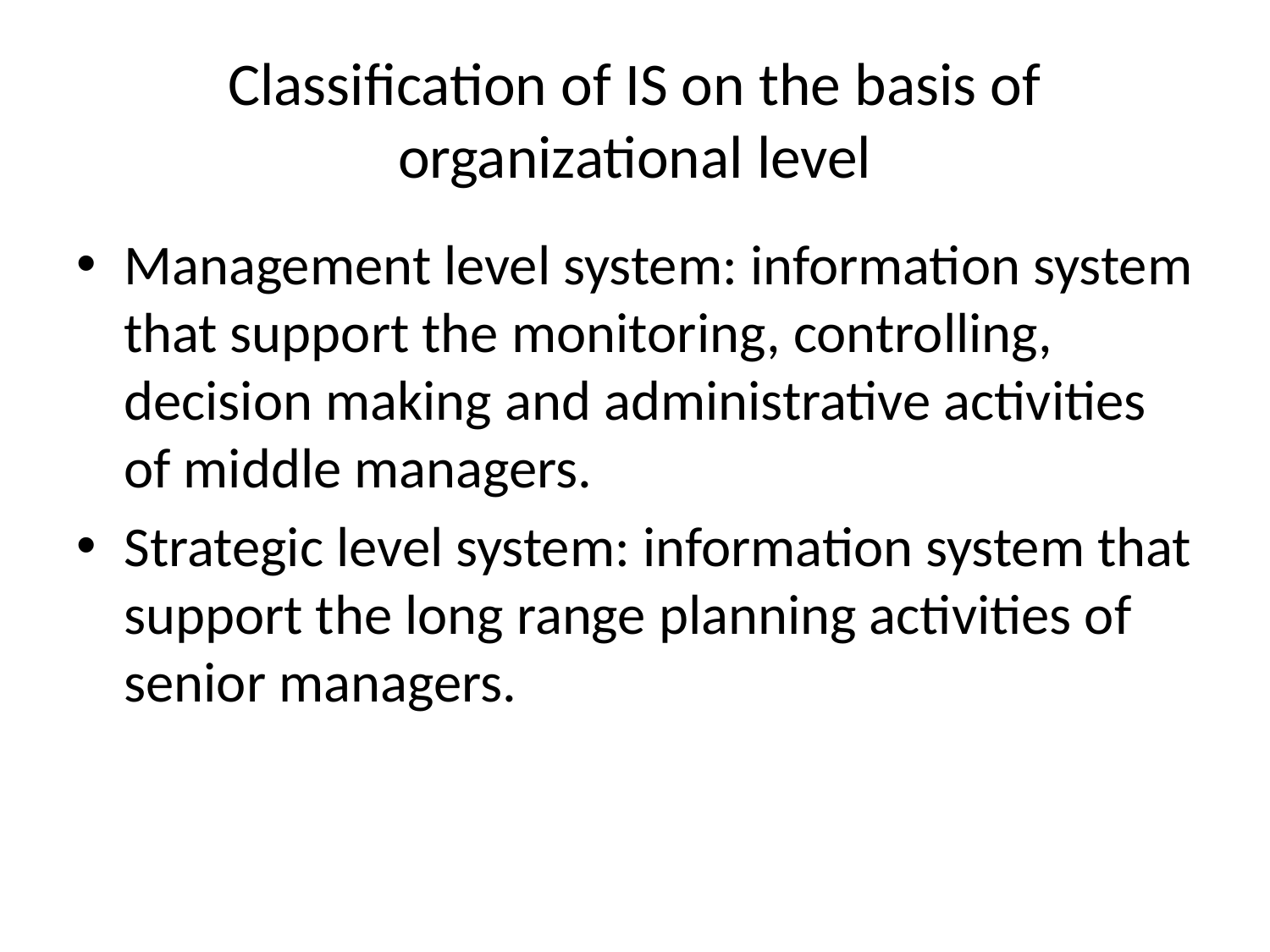

# Classification of IS on the basis of organizational level
Management level system: information system that support the monitoring, controlling, decision making and administrative activities of middle managers.
Strategic level system: information system that support the long range planning activities of senior managers.